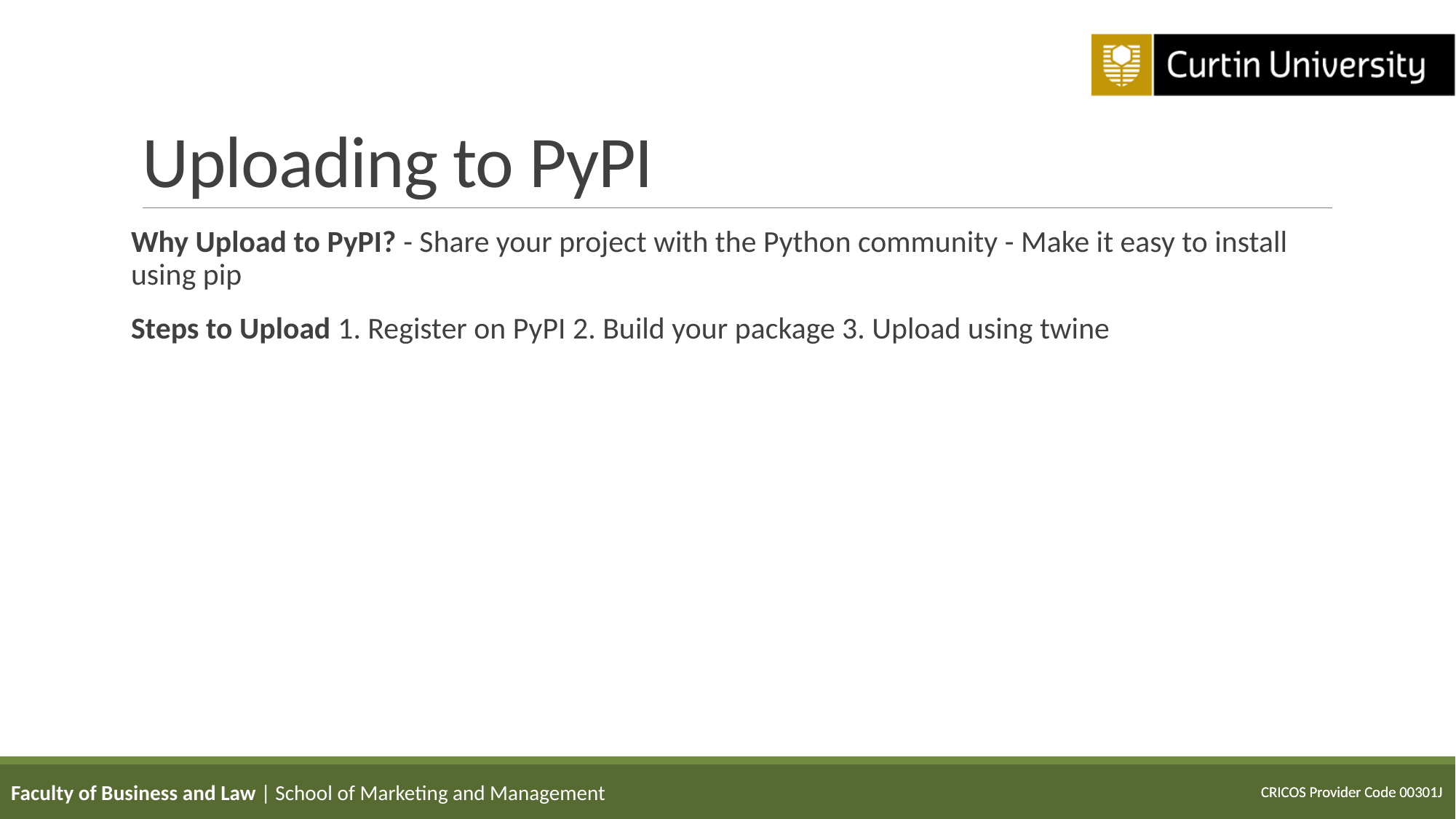

# Uploading to PyPI
Why Upload to PyPI? - Share your project with the Python community - Make it easy to install using pip
Steps to Upload 1. Register on PyPI 2. Build your package 3. Upload using twine
Faculty of Business and Law | School of Marketing and Management